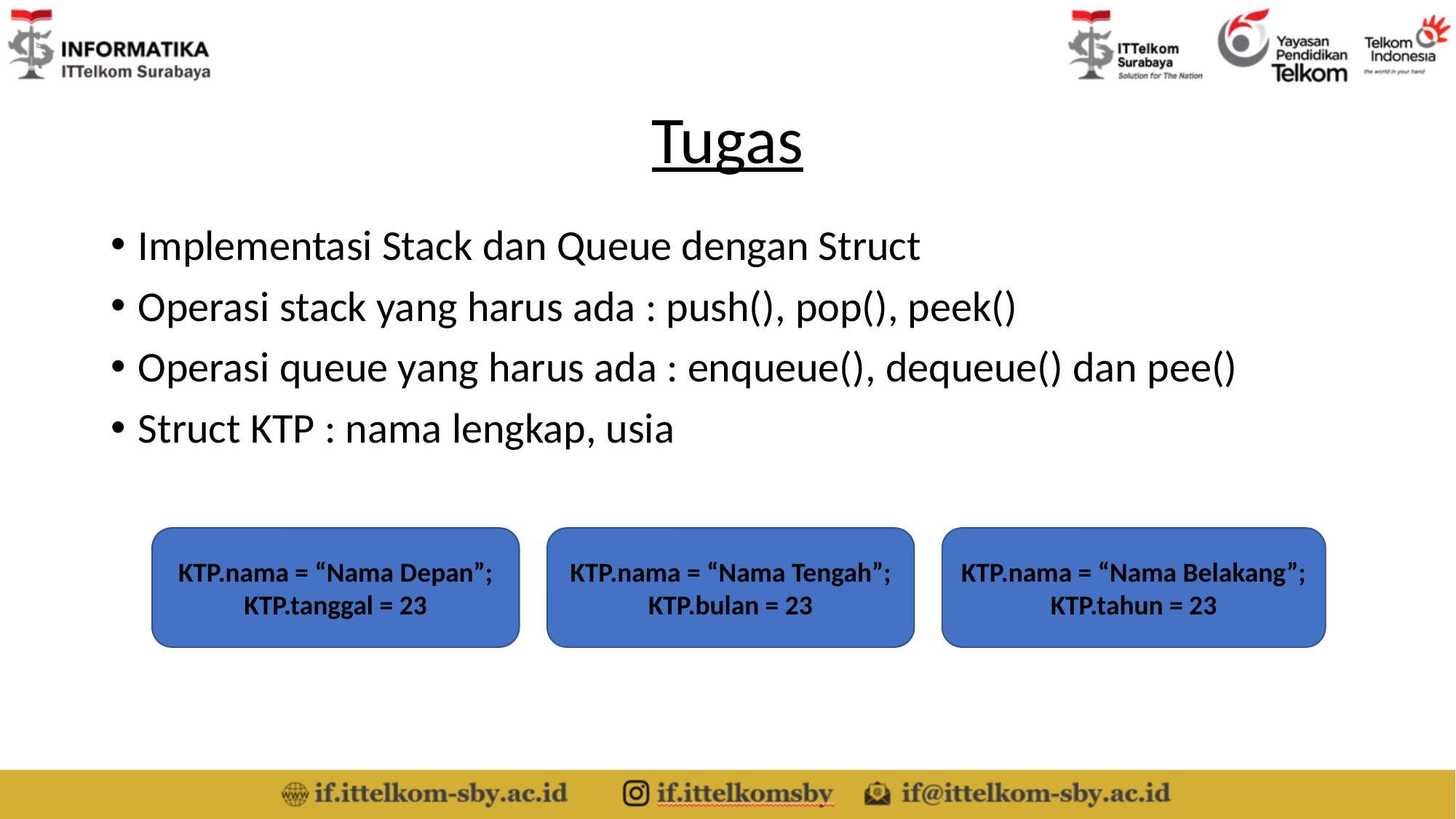

# Tugas
Implementasi Stack dan Queue dengan Struct
Operasi stack yang harus ada : push(), pop(), peek()
Operasi queue yang harus ada : enqueue(), dequeue() dan pee()
Struct KTP : nama lengkap, usia
KTP.nama = “Nama Tengah”;
KTP.bulan = 23
KTP.nama = “Nama Belakang”;
KTP.tahun = 23
KTP.nama = “Nama Depan”;
KTP.tanggal = 23